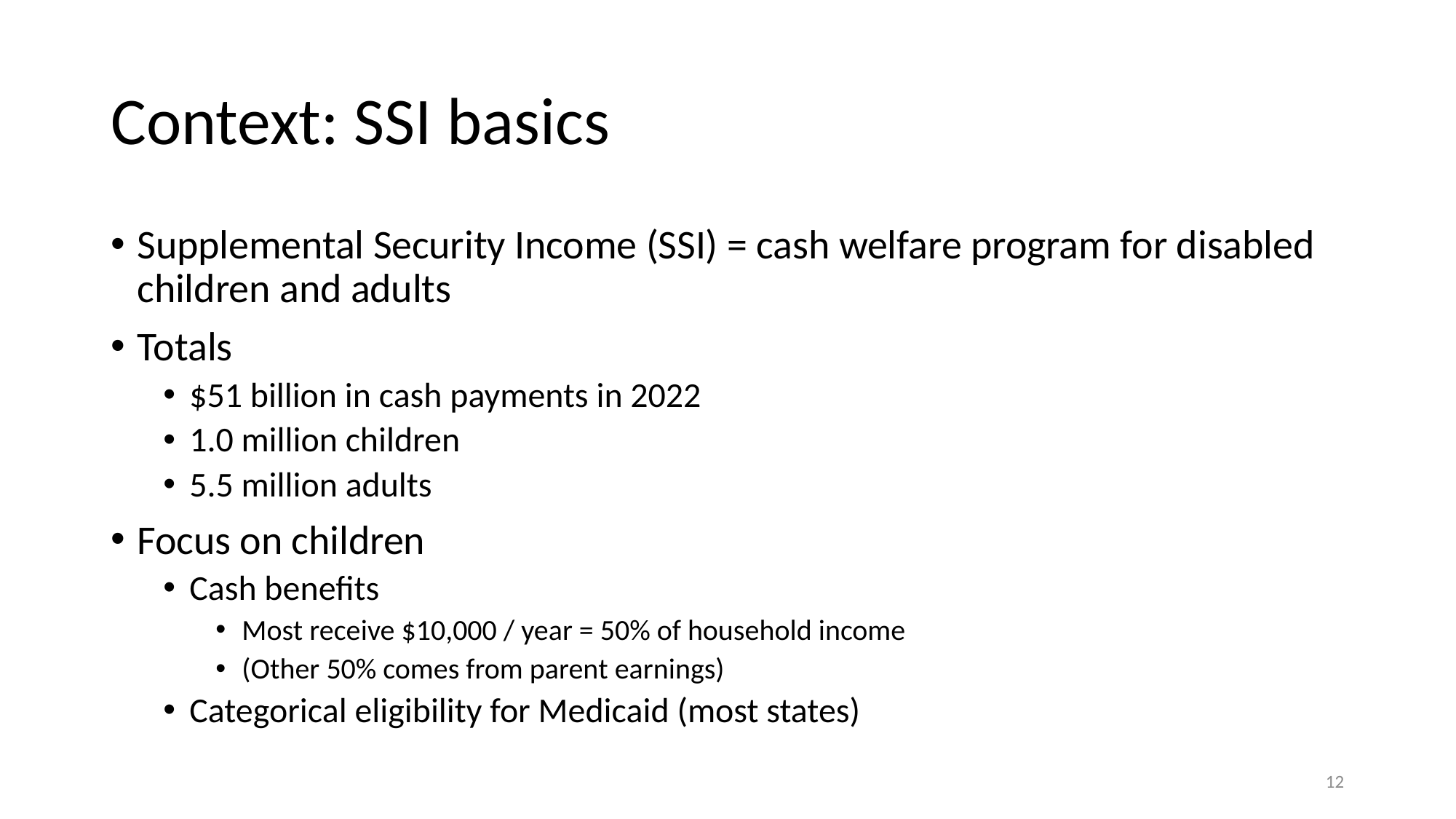

# Context: SSI basics
Supplemental Security Income (SSI) = cash welfare program for disabled children and adults
Totals
$51 billion in cash payments in 2022
1.0 million children
5.5 million adults
Focus on children
Cash benefits
Most receive $10,000 / year = 50% of household income
(Other 50% comes from parent earnings)
Categorical eligibility for Medicaid (most states)

12